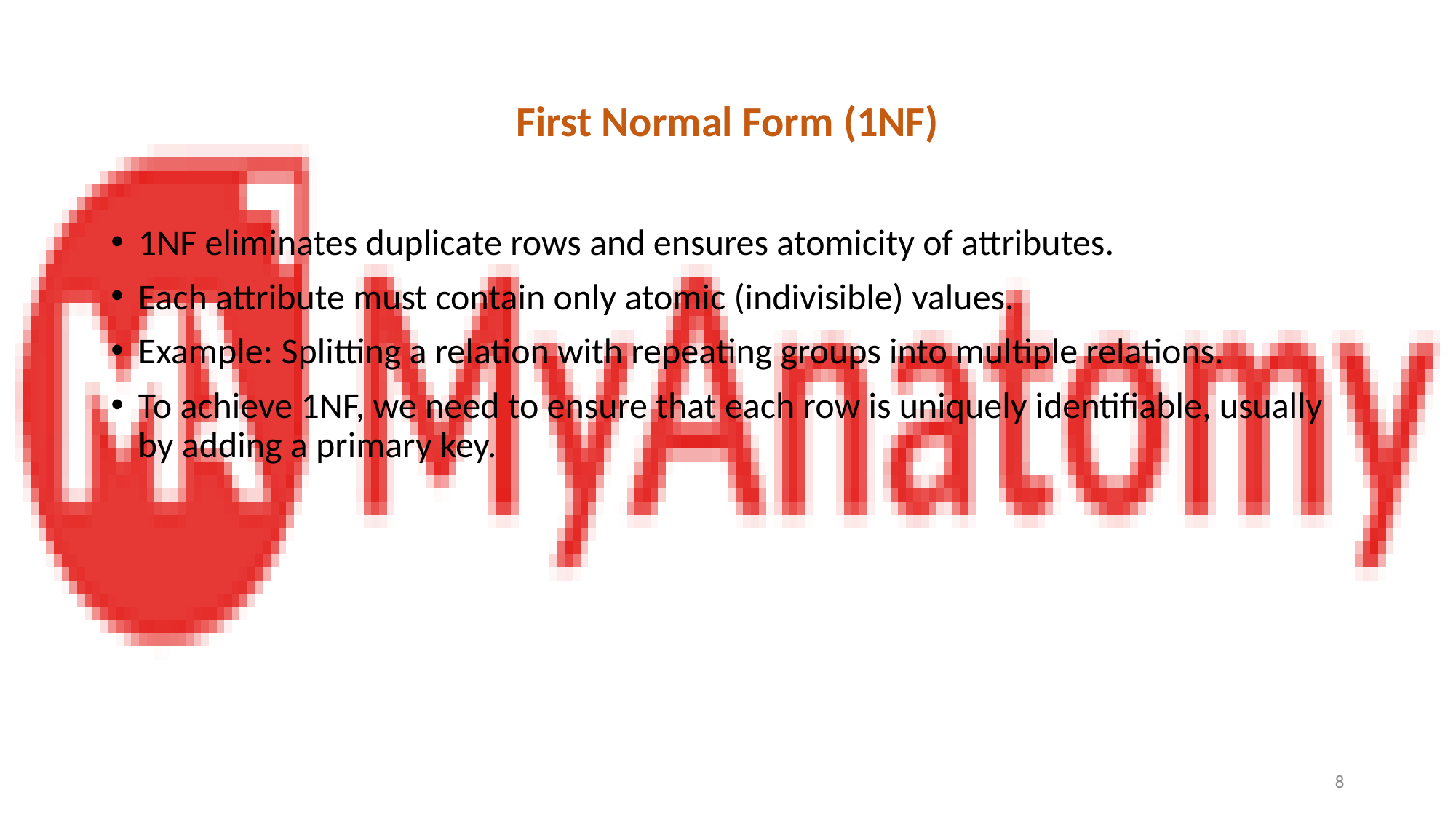

# First Normal Form (1NF)
1NF eliminates duplicate rows and ensures atomicity of attributes.
Each attribute must contain only atomic (indivisible) values.
Example: Splitting a relation with repeating groups into multiple relations.
To achieve 1NF, we need to ensure that each row is uniquely identifiable, usually by adding a primary key.

8